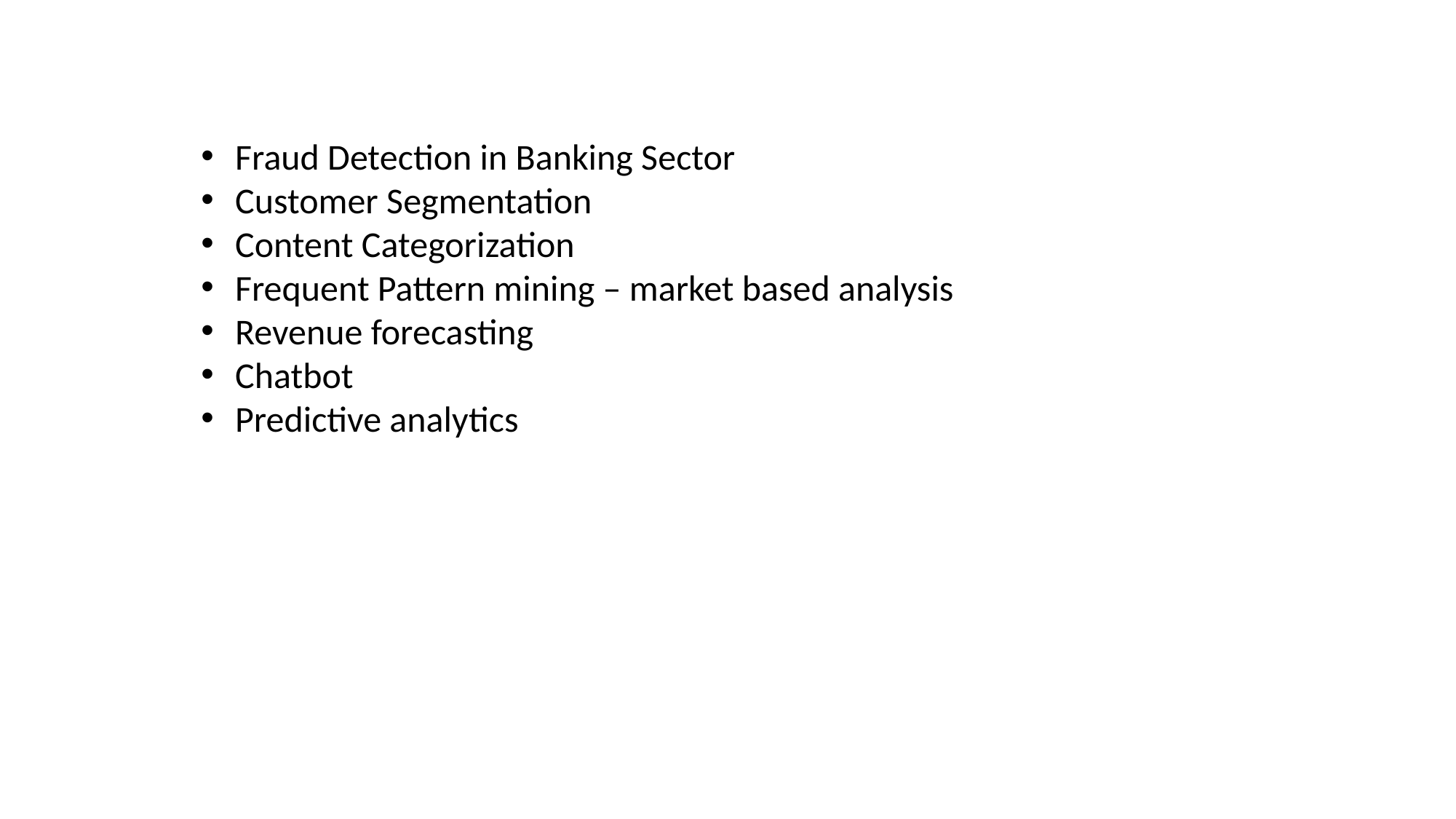

Fraud Detection in Banking Sector
Customer Segmentation
Content Categorization
Frequent Pattern mining – market based analysis
Revenue forecasting
Chatbot
Predictive analytics